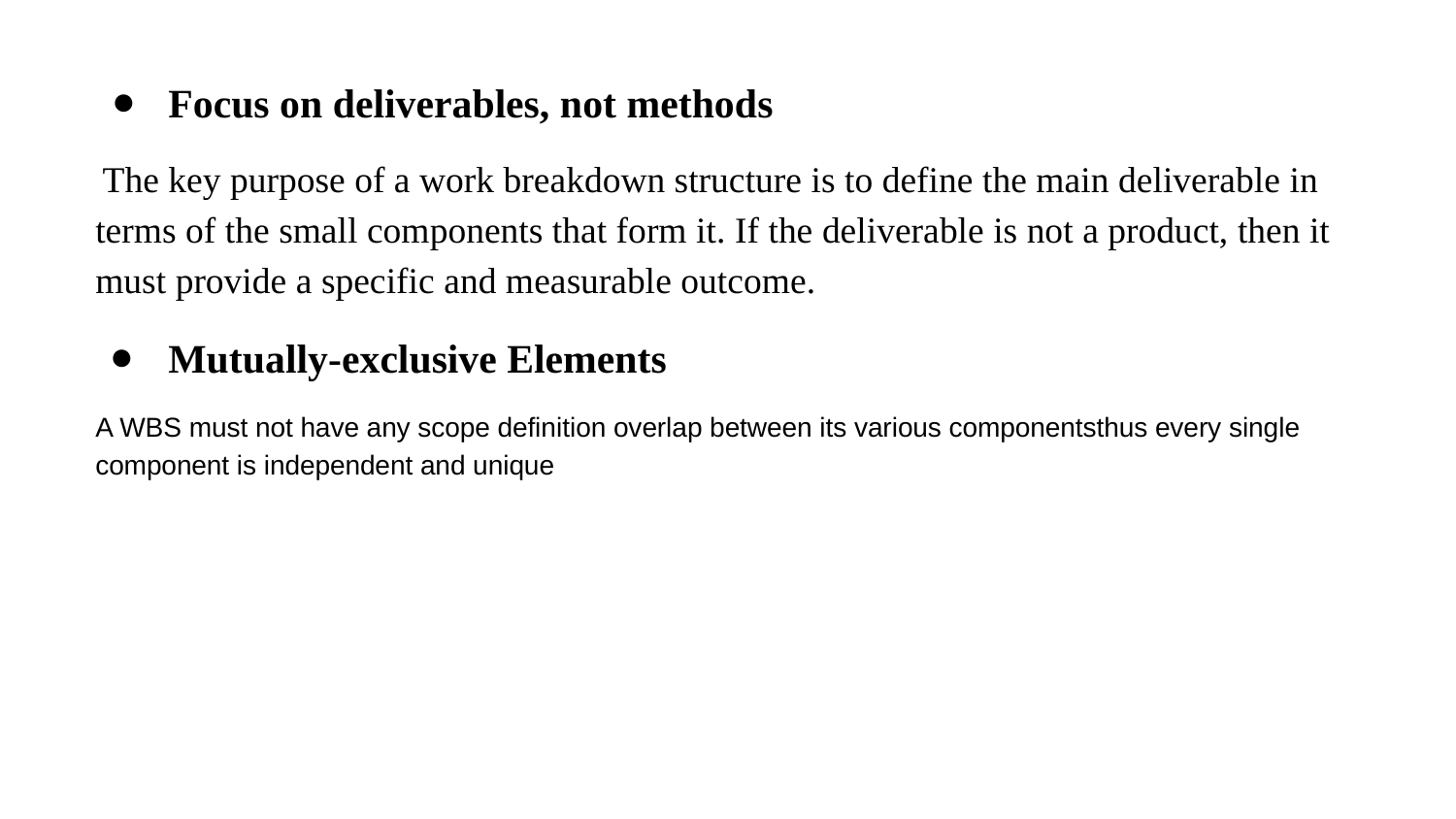

Focus on deliverables, not methods
 The key purpose of a work breakdown structure is to define the main deliverable in terms of the small components that form it. If the deliverable is not a product, then it must provide a specific and measurable outcome.
Mutually-exclusive Elements
A WBS must not have any scope definition overlap between its various componentsthus every single component is independent and unique